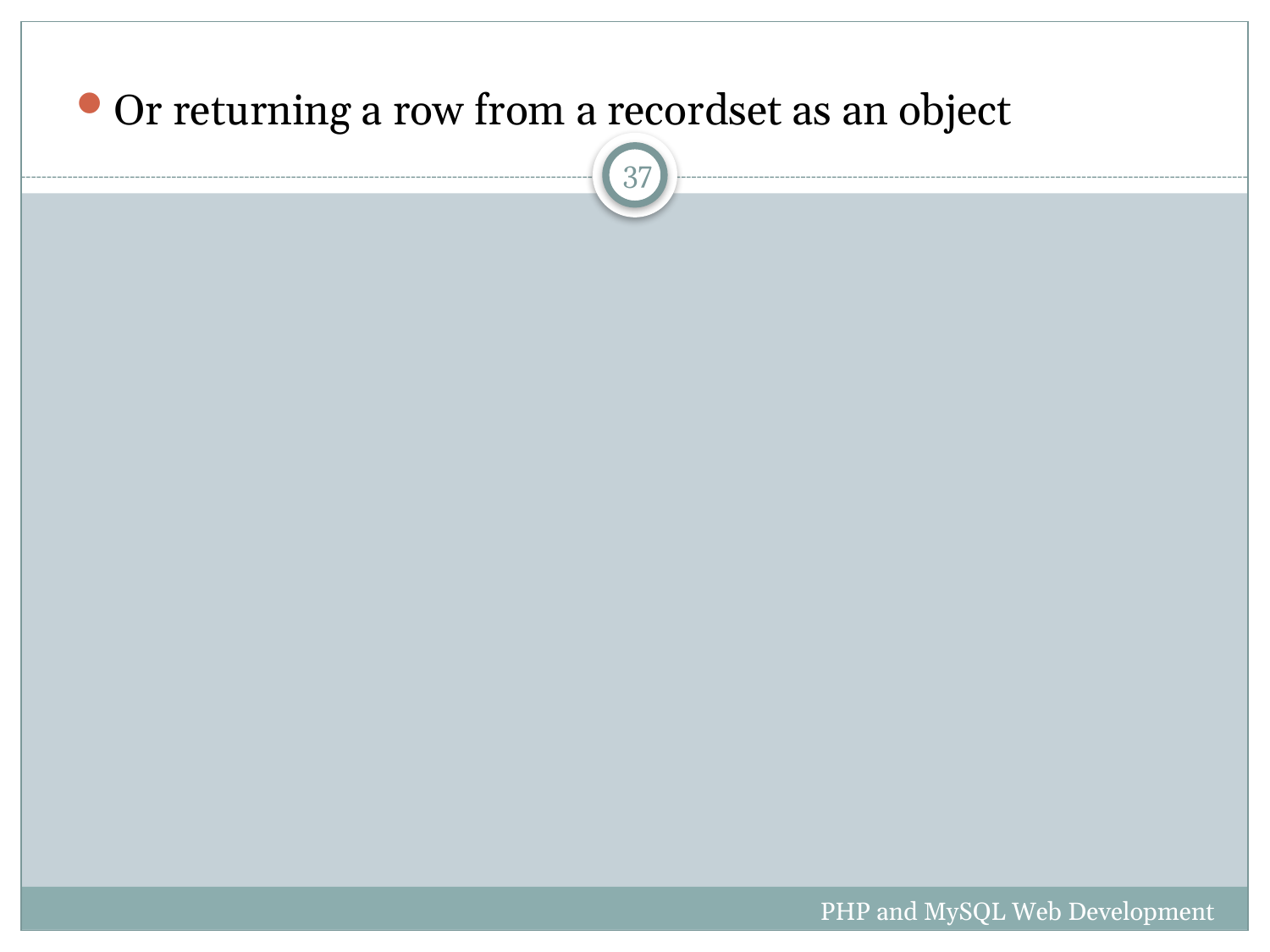

Or returning a row from a recordset as an object
37
PHP and MySQL Web Development